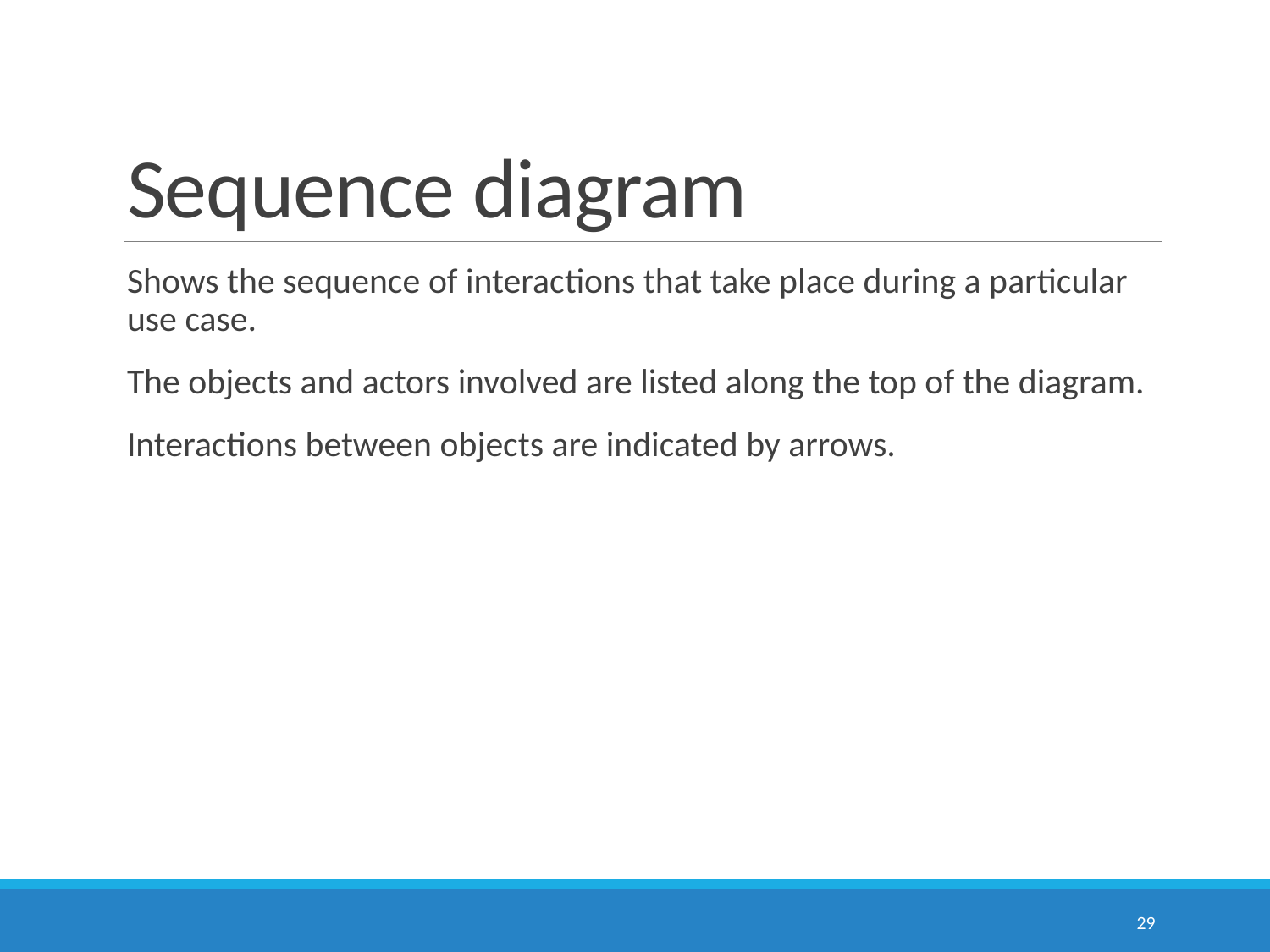

# Sequence diagram
Shows the sequence of interactions that take place during a particular use case.
The objects and actors involved are listed along the top of the diagram.
Interactions between objects are indicated by arrows.

29